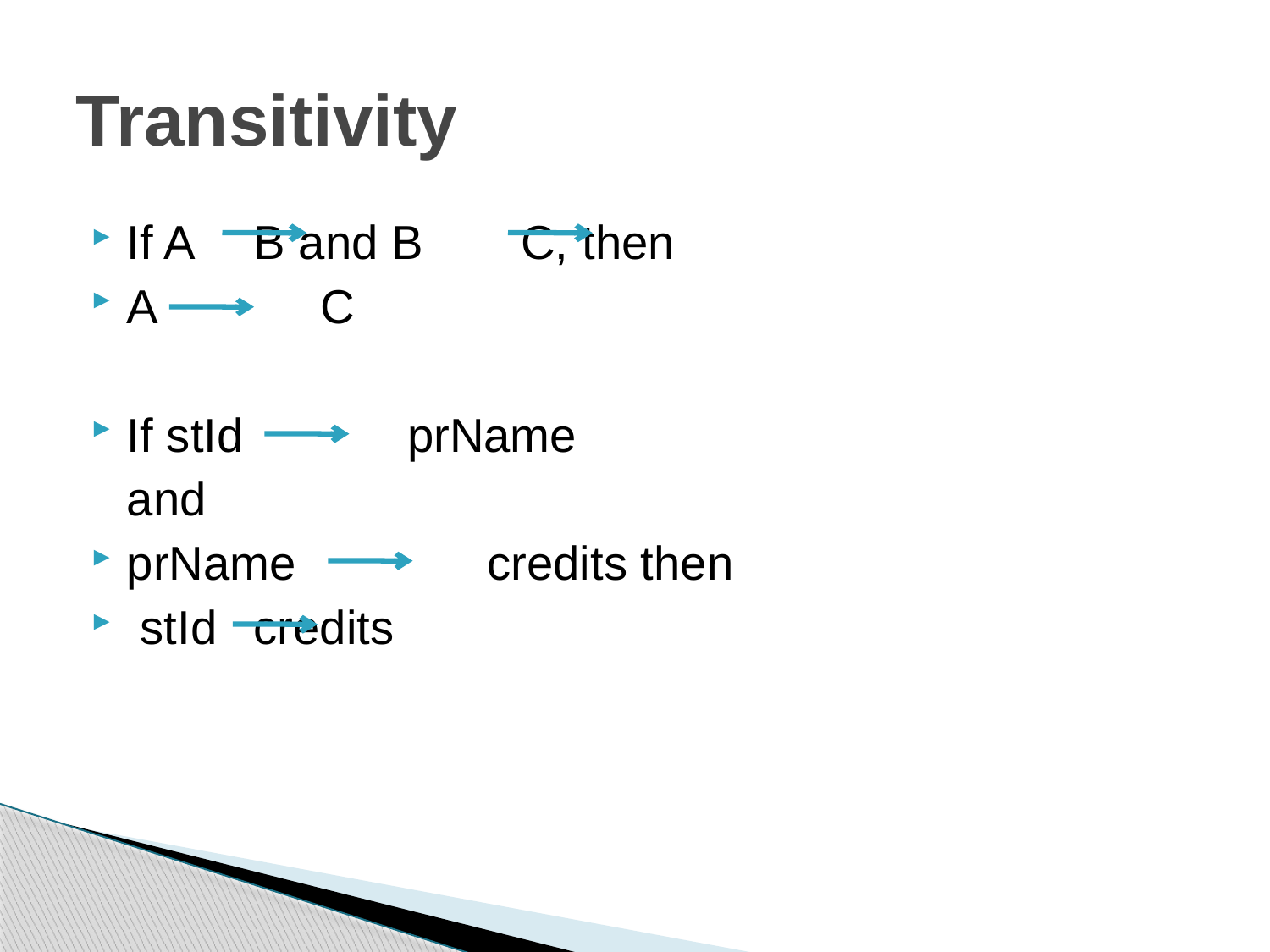

# Transitivity
If A 	B and B 	 C, then
A 	     C

If stId 	  prName
	and
prName 	        credits then
 stId 	credits